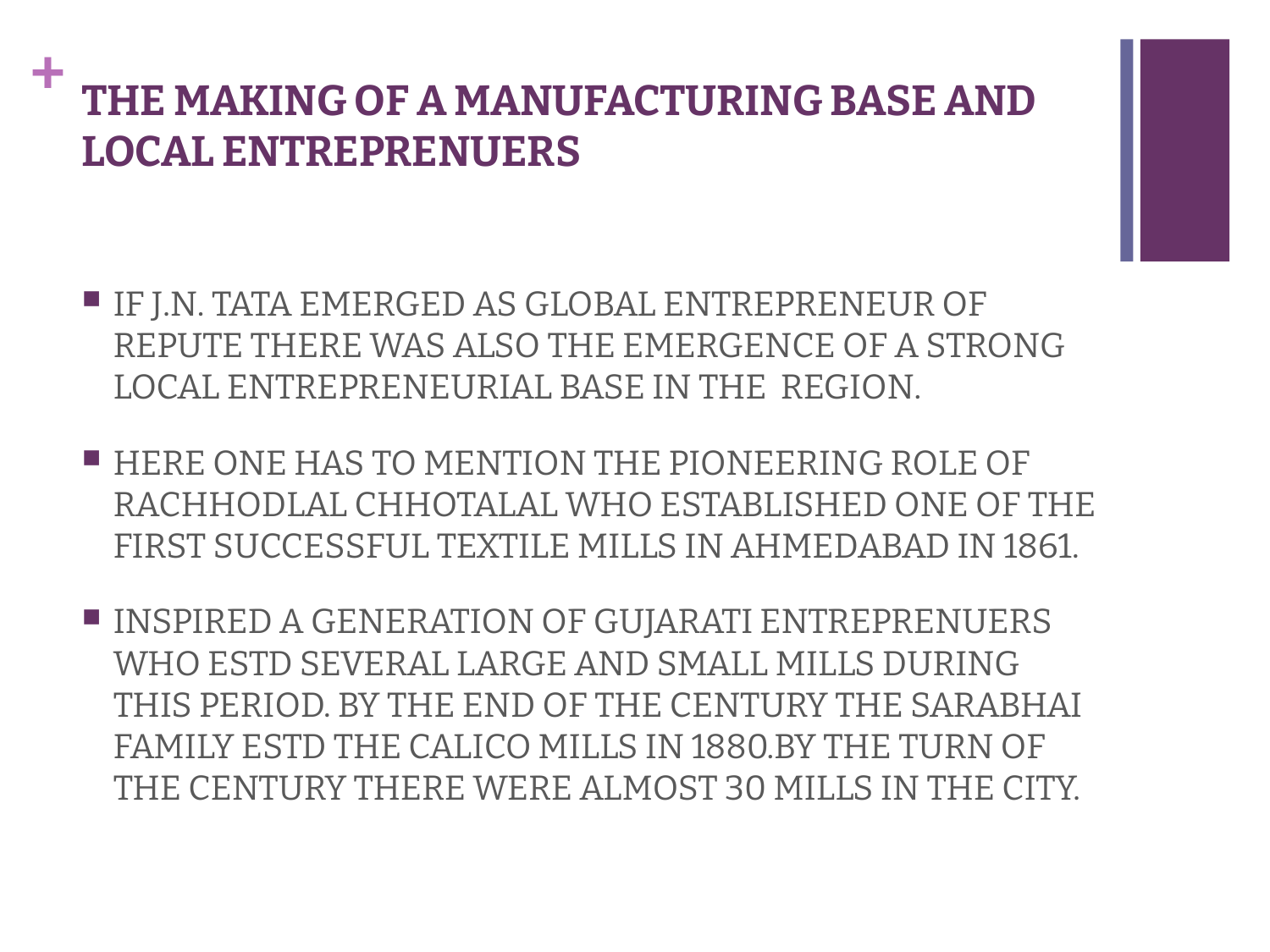

# THE MAKING OF A MANUFACTURING BASE AND LOCAL ENTREPRENUERS
IF J.N. TATA EMERGED AS GLOBAL ENTREPRENEUR OF REPUTE THERE WAS ALSO THE EMERGENCE OF A STRONG LOCAL ENTREPRENEURIAL BASE IN THE  REGION.
HERE ONE HAS TO MENTION THE PIONEERING ROLE OF RACHHODLAL CHHOTALAL WHO ESTABLISHED ONE OF THE FIRST SUCCESSFUL TEXTILE MILLS IN AHMEDABAD IN 1861.
INSPIRED A GENERATION OF GUJARATI ENTREPRENUERS WHO ESTD SEVERAL LARGE AND SMALL MILLS DURING THIS PERIOD. BY THE END OF THE CENTURY THE SARABHAI FAMILY ESTD THE CALICO MILLS IN 1880.BY THE TURN OF THE CENTURY THERE WERE ALMOST 30 MILLS IN THE CITY.